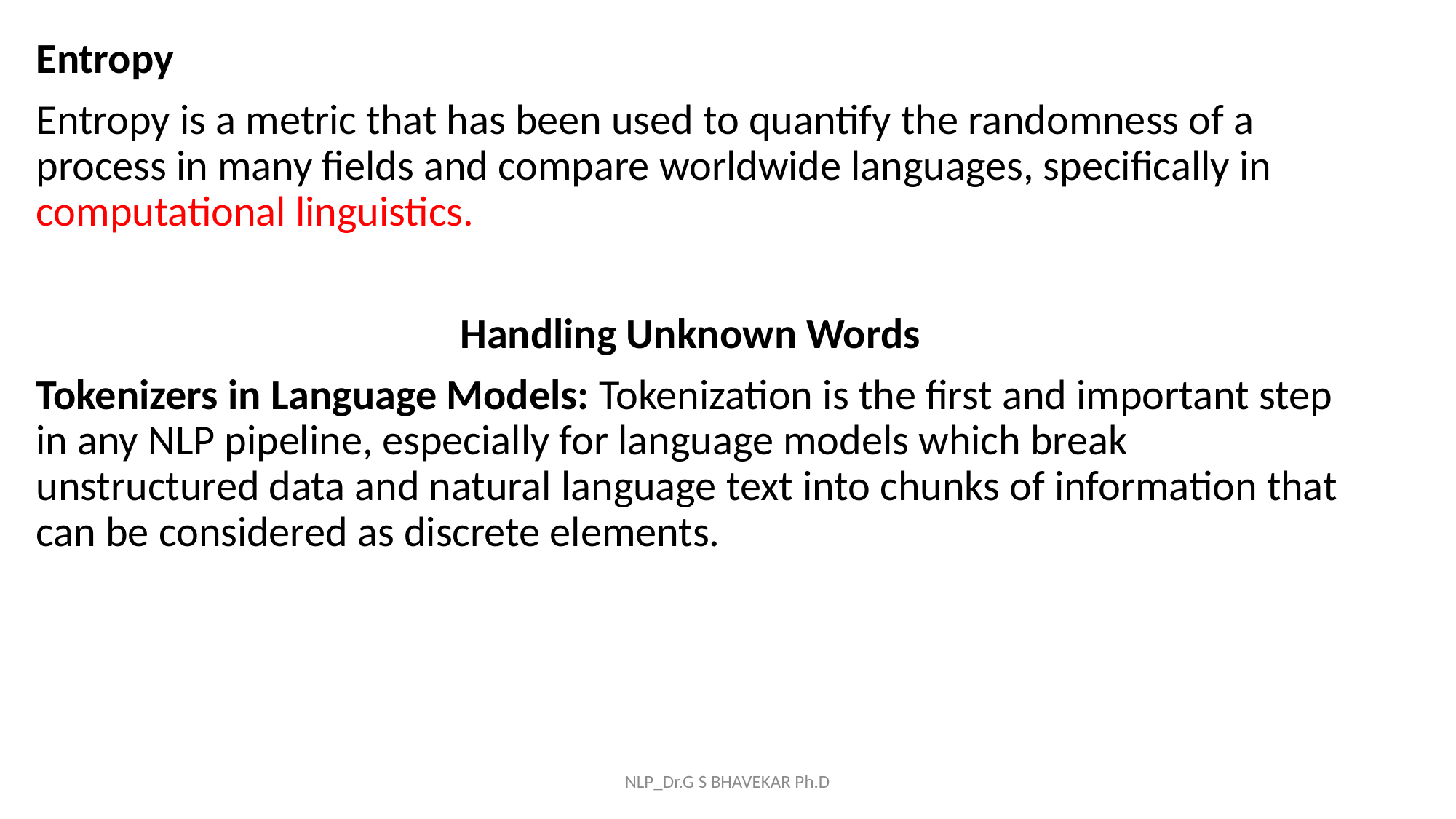

Entropy
Entropy is a metric that has been used to quantify the randomness of a process in many fields and compare worldwide languages, specifically in computational linguistics.

Handling Unknown Words
Tokenizers in Language Models: Tokenization is the first and important step in any NLP pipeline, especially for language models which break unstructured data and natural language text into chunks of information that can be considered as discrete elements.

NLP_Dr.G S BHAVEKAR Ph.D